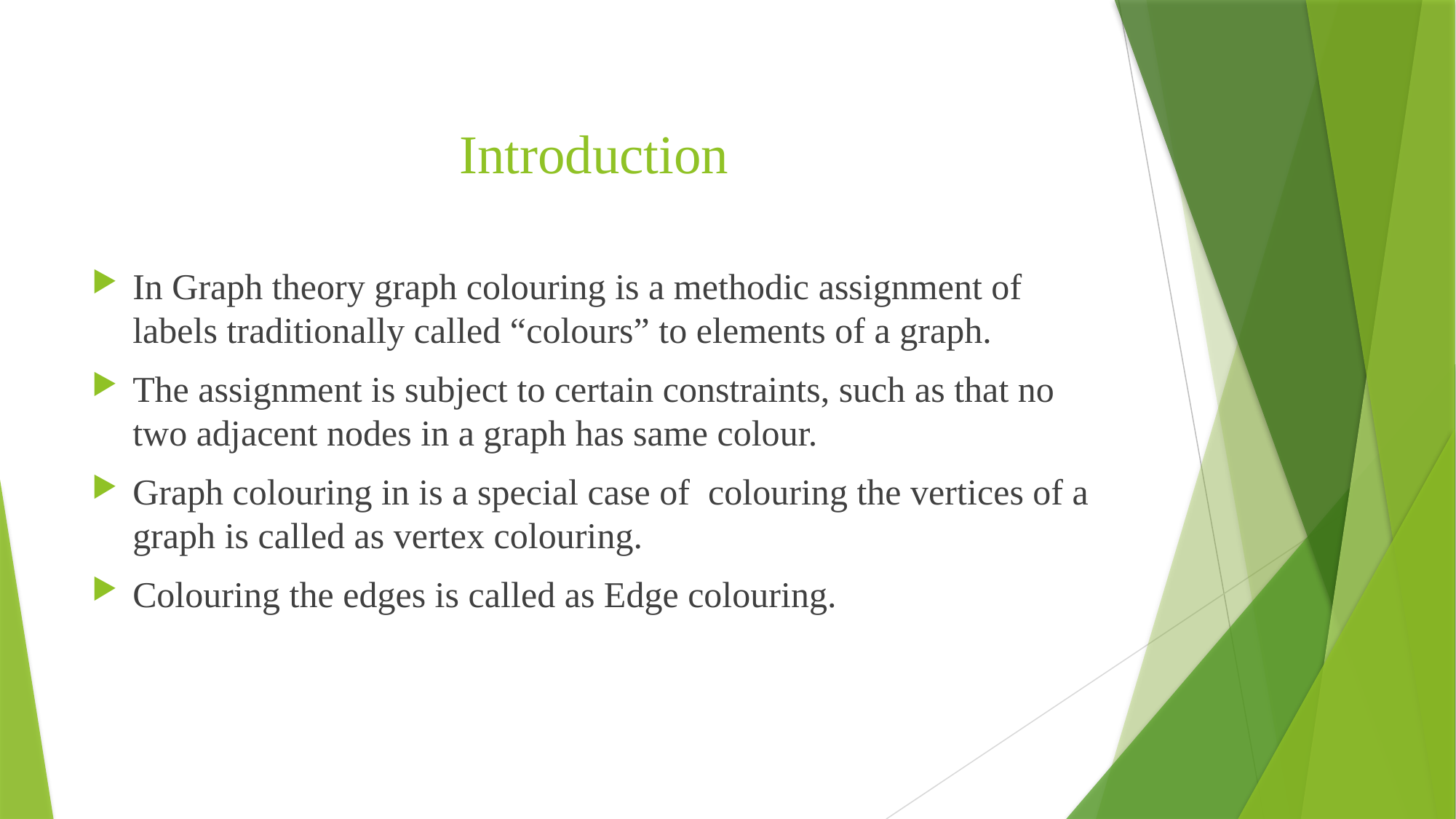

# Introduction
In Graph theory graph colouring is a methodic assignment of labels traditionally called “colours” to elements of a graph.
The assignment is subject to certain constraints, such as that no two adjacent nodes in a graph has same colour.
Graph colouring in is a special case of  colouring the vertices of a graph is called as vertex colouring.
Colouring the edges is called as Edge colouring.